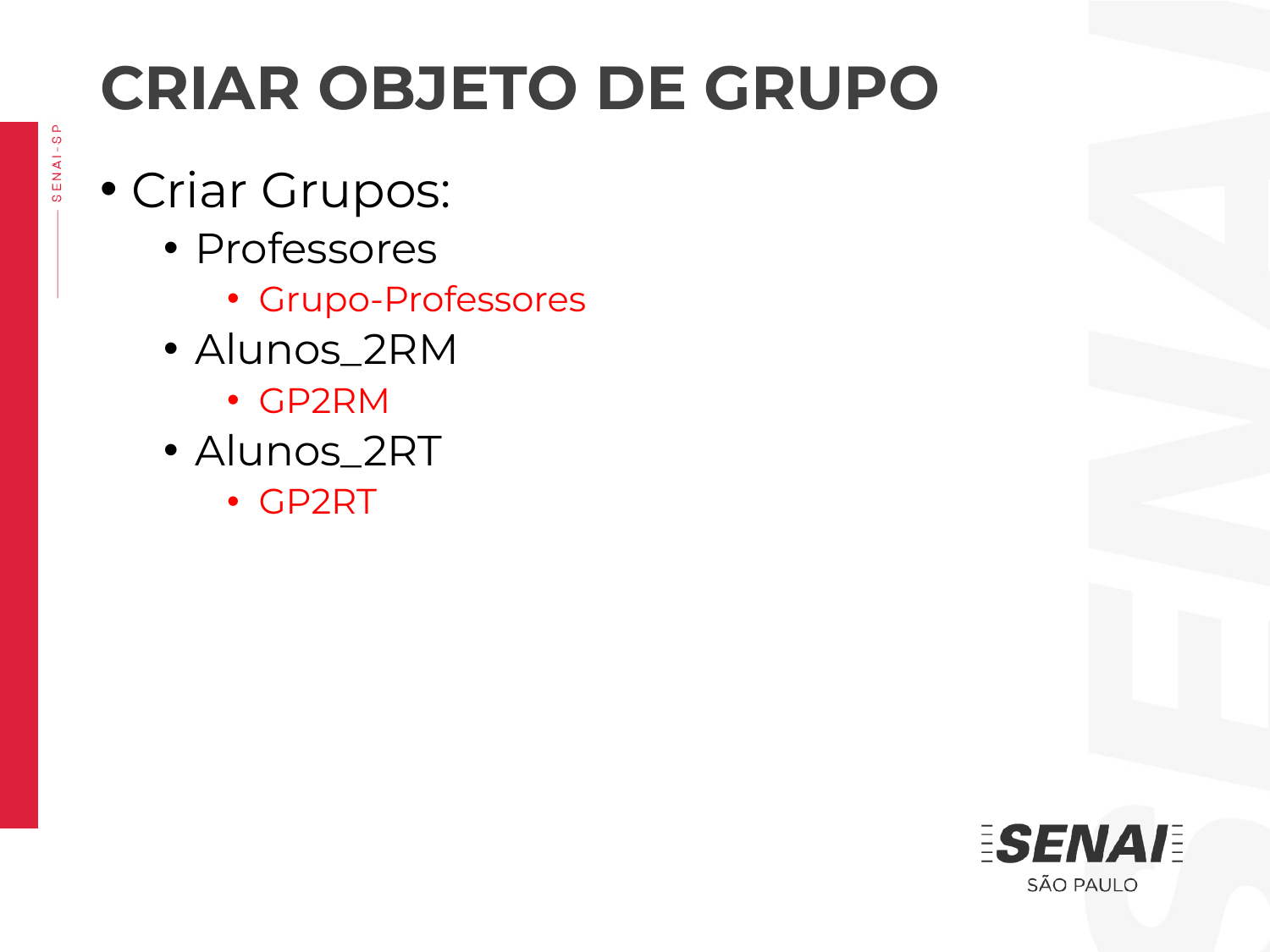

CRIAR OBJETO DE GRUPO
Criar Grupos:
Professores
Grupo-Professores
Alunos_2RM
GP2RM
Alunos_2RT
GP2RT